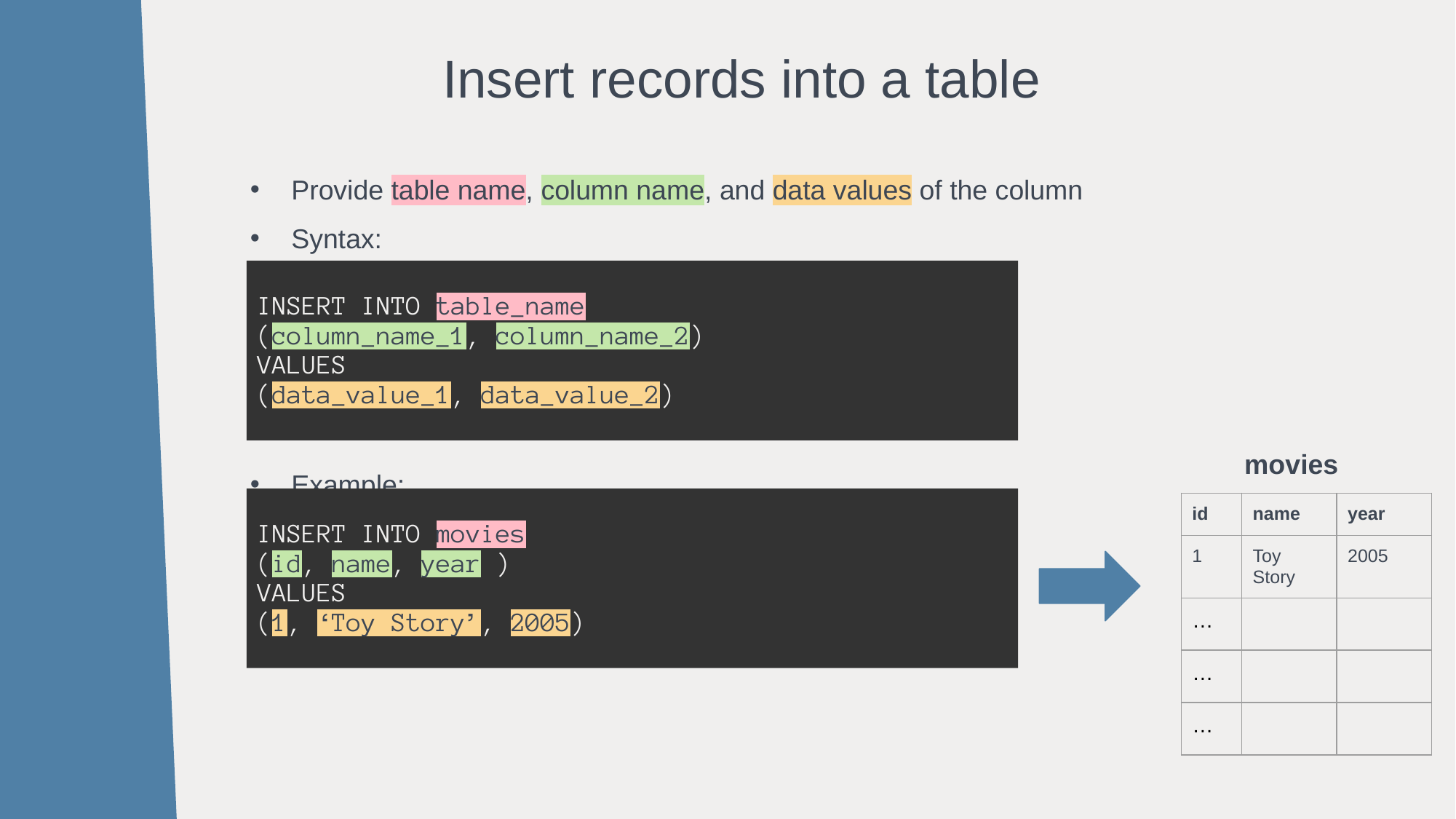

Insert records into a table
Provide table name, column name, and data values of the column
Syntax:

Example:

INSERT INTO table_name
(column_name_1, column_name_2)
VALUES
(data_value_1, data_value_2)

movies
INSERT INTO movies
(id, name, year )
VALUES
(1, ‘Toy Story’, 2005)
| id | name | year |
| --- | --- | --- |
| 1 | Toy Story | 2005 |
| … |  |  |
| … |  |  |
| … |  |  |